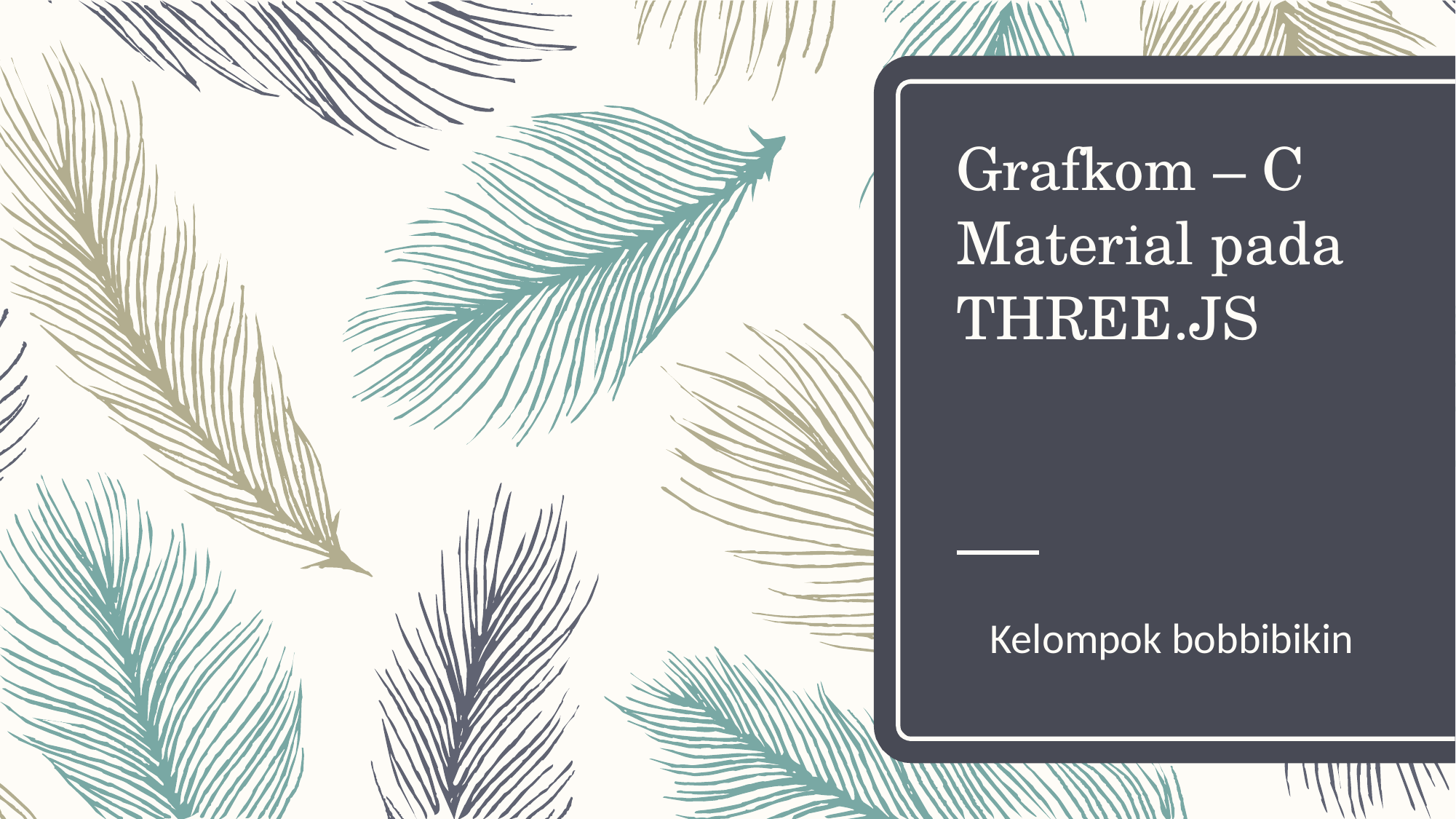

# Grafkom – C Material pada THREE.JS
Kelompok bobbibikin